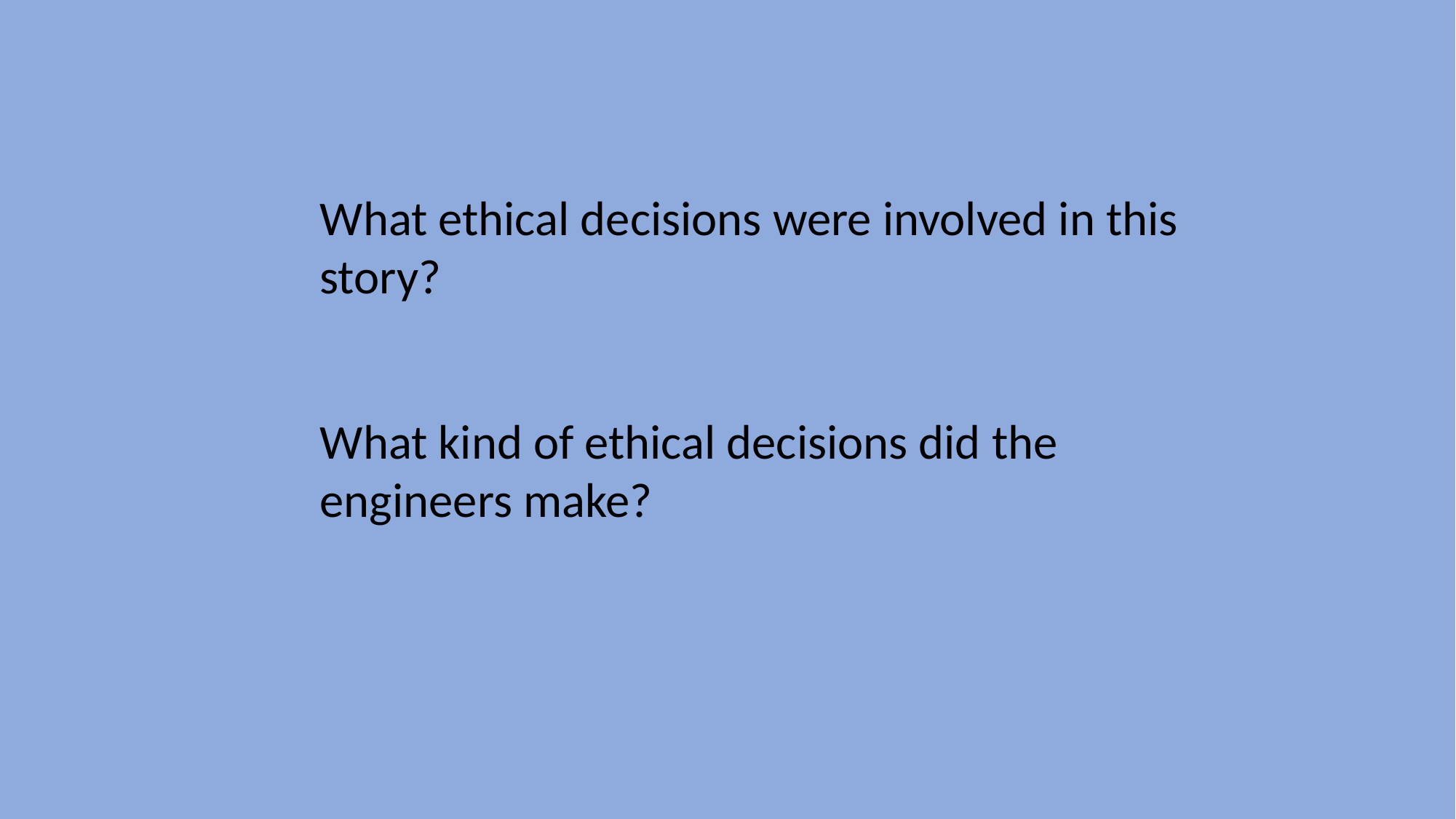

What ethical decisions were involved in this story?

What kind of ethical decisions did the engineers make?